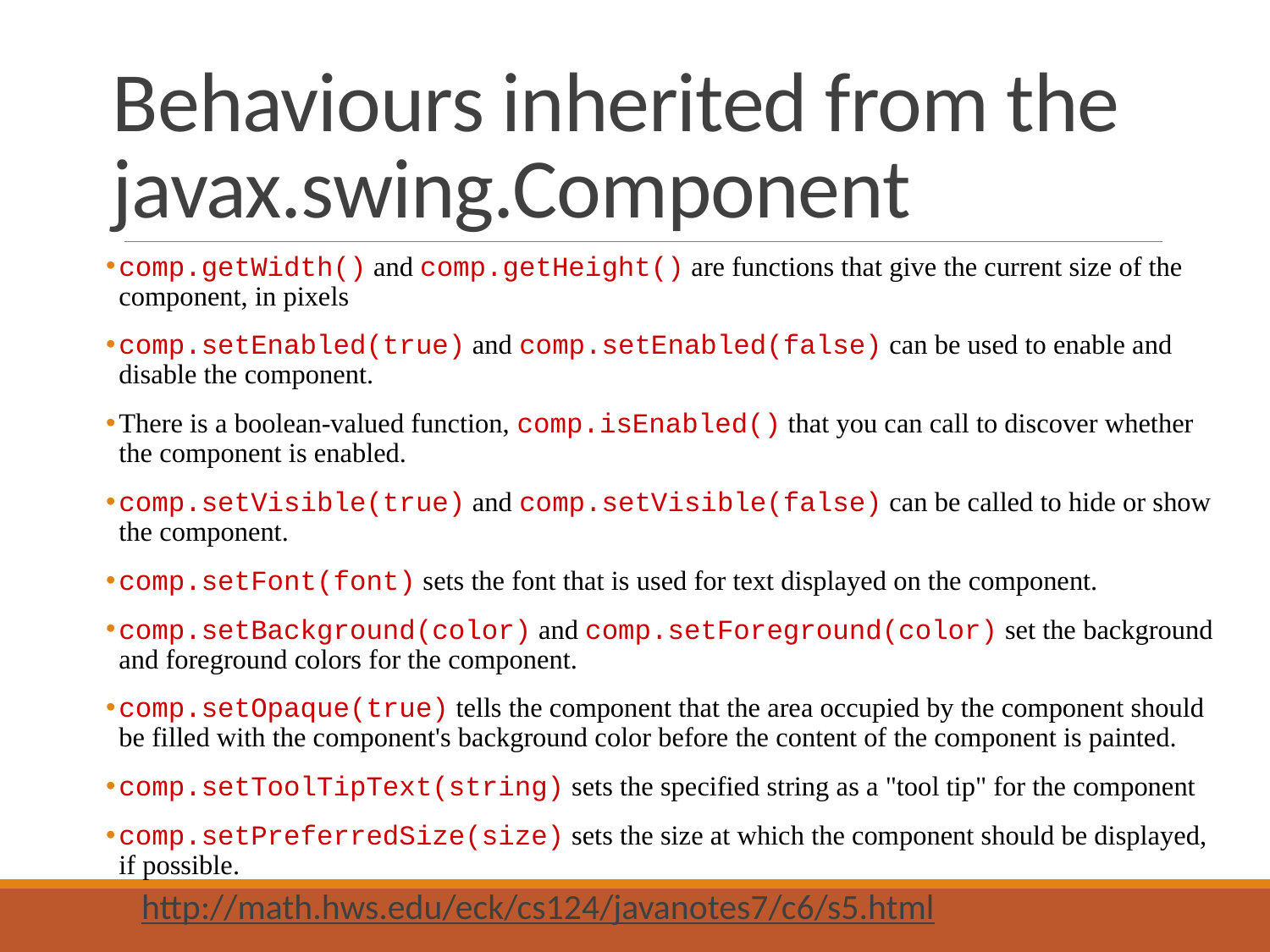

# Behaviours inherited from the javax.swing.Component
comp.getWidth() and comp.getHeight() are functions that give the current size of the component, in pixels
comp.setEnabled(true) and comp.setEnabled(false) can be used to enable and disable the component.
There is a boolean-valued function, comp.isEnabled() that you can call to discover whether the component is enabled.
comp.setVisible(true) and comp.setVisible(false) can be called to hide or show the component.
comp.setFont(font) sets the font that is used for text displayed on the component.
comp.setBackground(color) and comp.setForeground(color) set the background and foreground colors for the component.
comp.setOpaque(true) tells the component that the area occupied by the component should be filled with the component's background color before the content of the component is painted.
comp.setToolTipText(string) sets the specified string as a "tool tip" for the component
comp.setPreferredSize(size) sets the size at which the component should be displayed, if possible.
http://math.hws.edu/eck/cs124/javanotes7/c6/s5.html